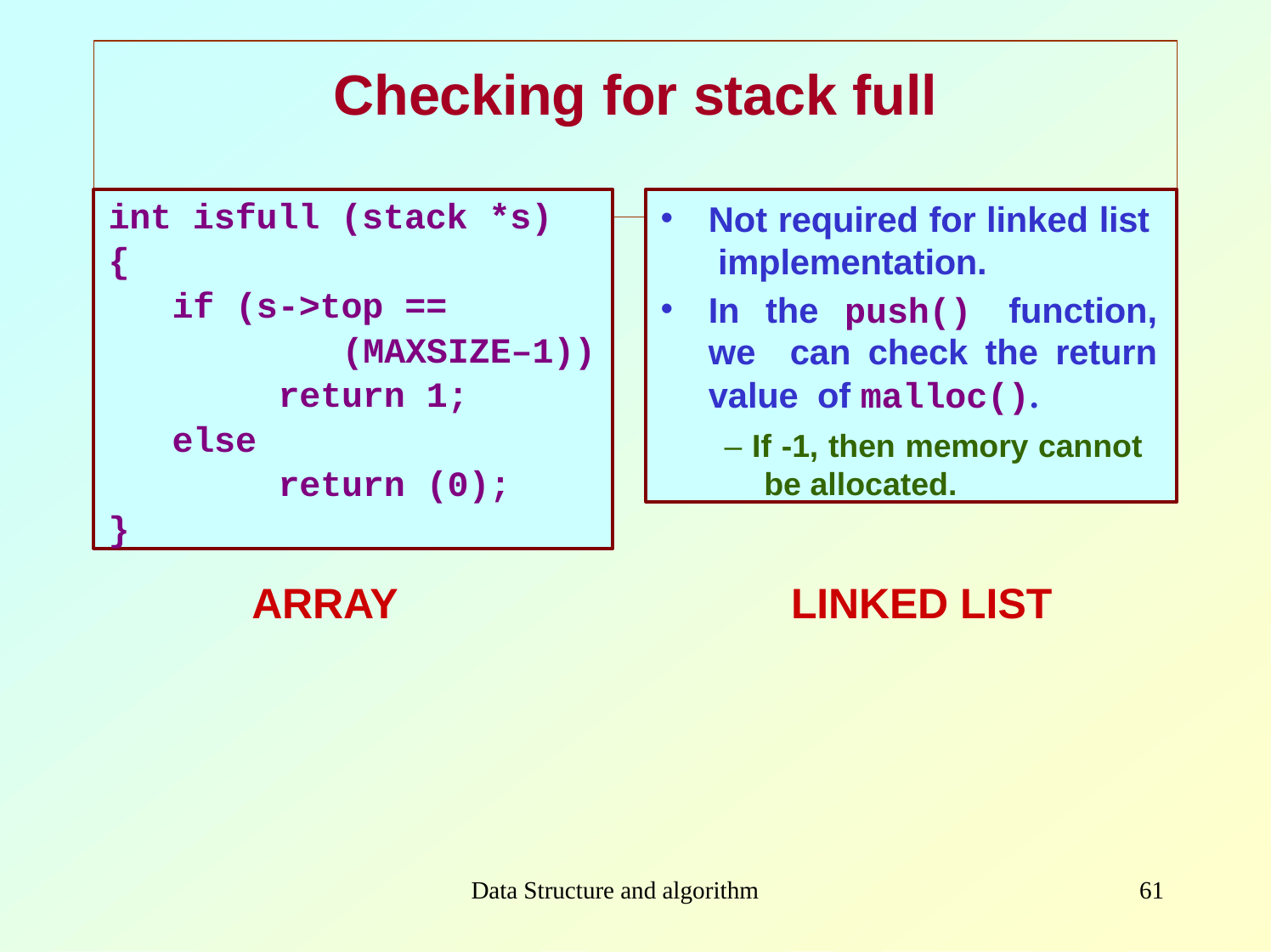

# Checking for stack full
int isfull (stack *s)
{
if (s->top ==
(MAXSIZE–1))
return 1;
else
return (0);
}
Not required for linked list  implementation.
In the push() function, we  can check the return value  of malloc().
– If -1, then memory cannot  be allocated.
ARRAY
LINKED LIST
Data Structure and algorithm
61